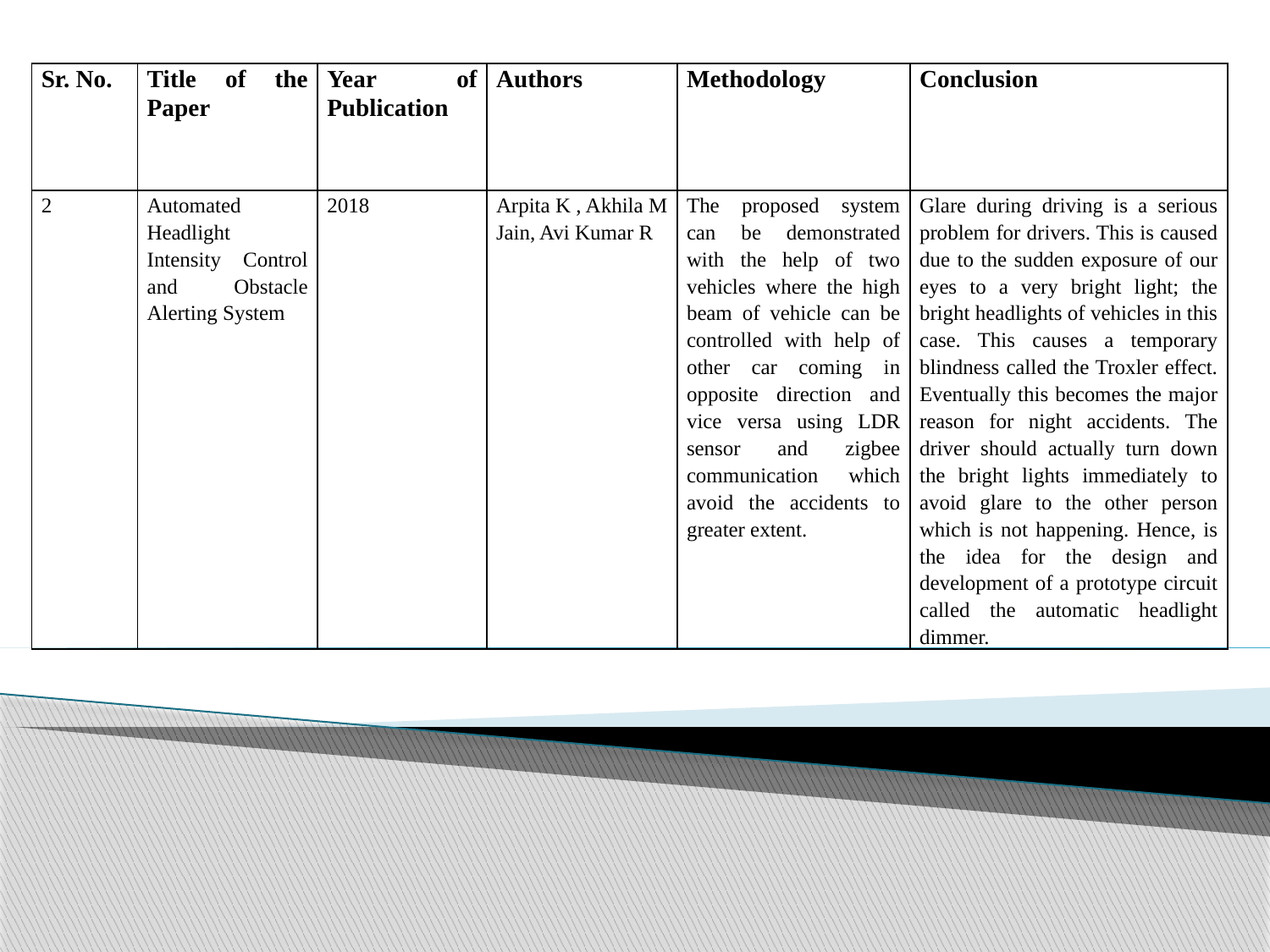

| Sr. No. | Title of the Paper | Year of Publication | Authors | Methodology | Conclusion |
| --- | --- | --- | --- | --- | --- |
| 2 | Automated Headlight Intensity Control and Obstacle Alerting System | 2018 | Arpita K , Akhila M Jain, Avi Kumar R | The proposed system can be demonstrated with the help of two vehicles where the high beam of vehicle can be controlled with help of other car coming in opposite direction and vice versa using LDR sensor and zigbee communication which avoid the accidents to greater extent. | Glare during driving is a serious problem for drivers. This is caused due to the sudden exposure of our eyes to a very bright light; the bright headlights of vehicles in this case. This causes a temporary blindness called the Troxler effect. Eventually this becomes the major reason for night accidents. The driver should actually turn down the bright lights immediately to avoid glare to the other person which is not happening. Hence, is the idea for the design and development of a prototype circuit called the automatic headlight dimmer. |